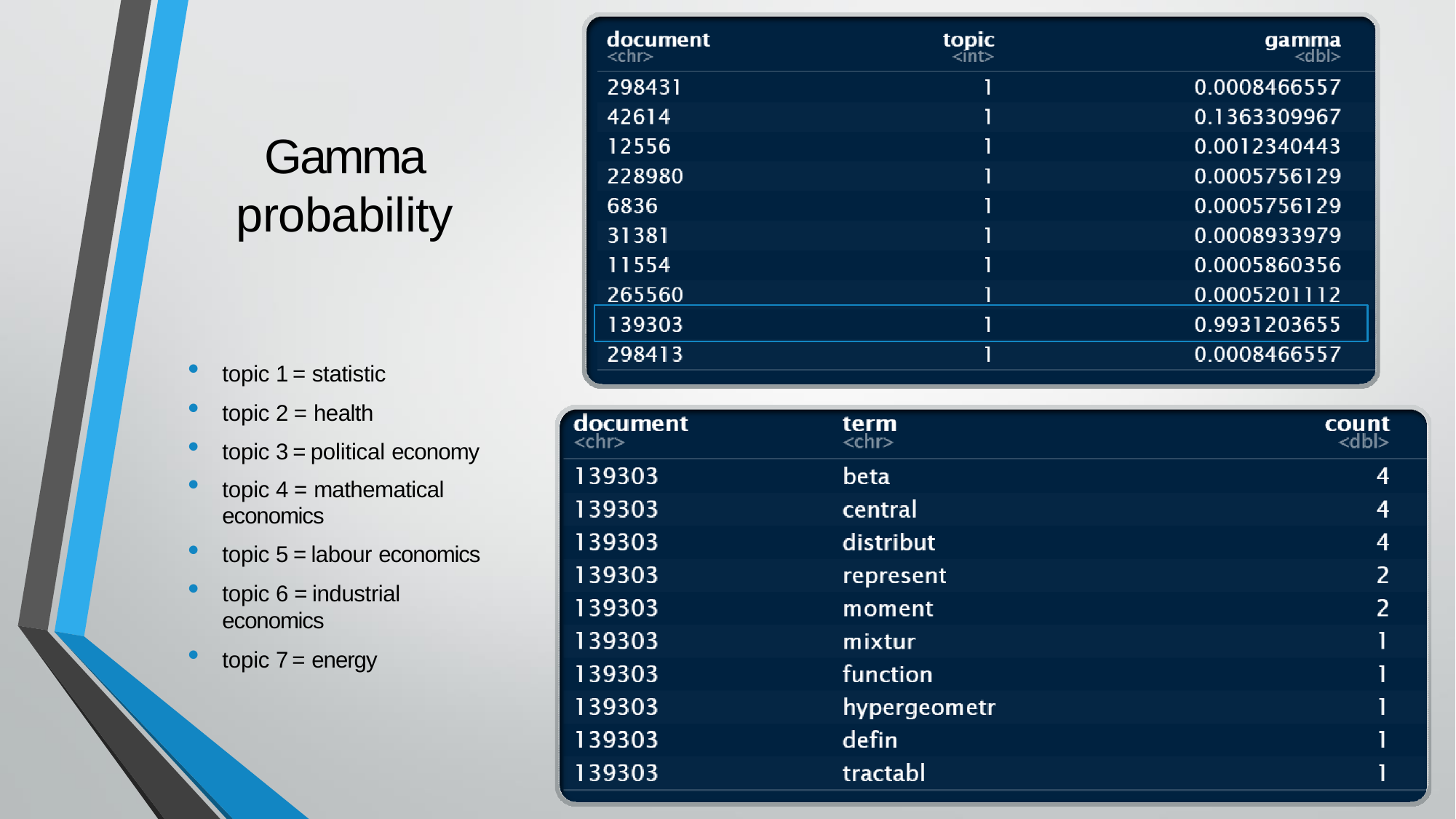

# Gamma  probability
topic 1 = statistic
topic 2 = health
topic 3 = political economy
topic 4 = mathematical
economics
topic 5 = labour economics
topic 6 = industrial economics
topic 7 = energy